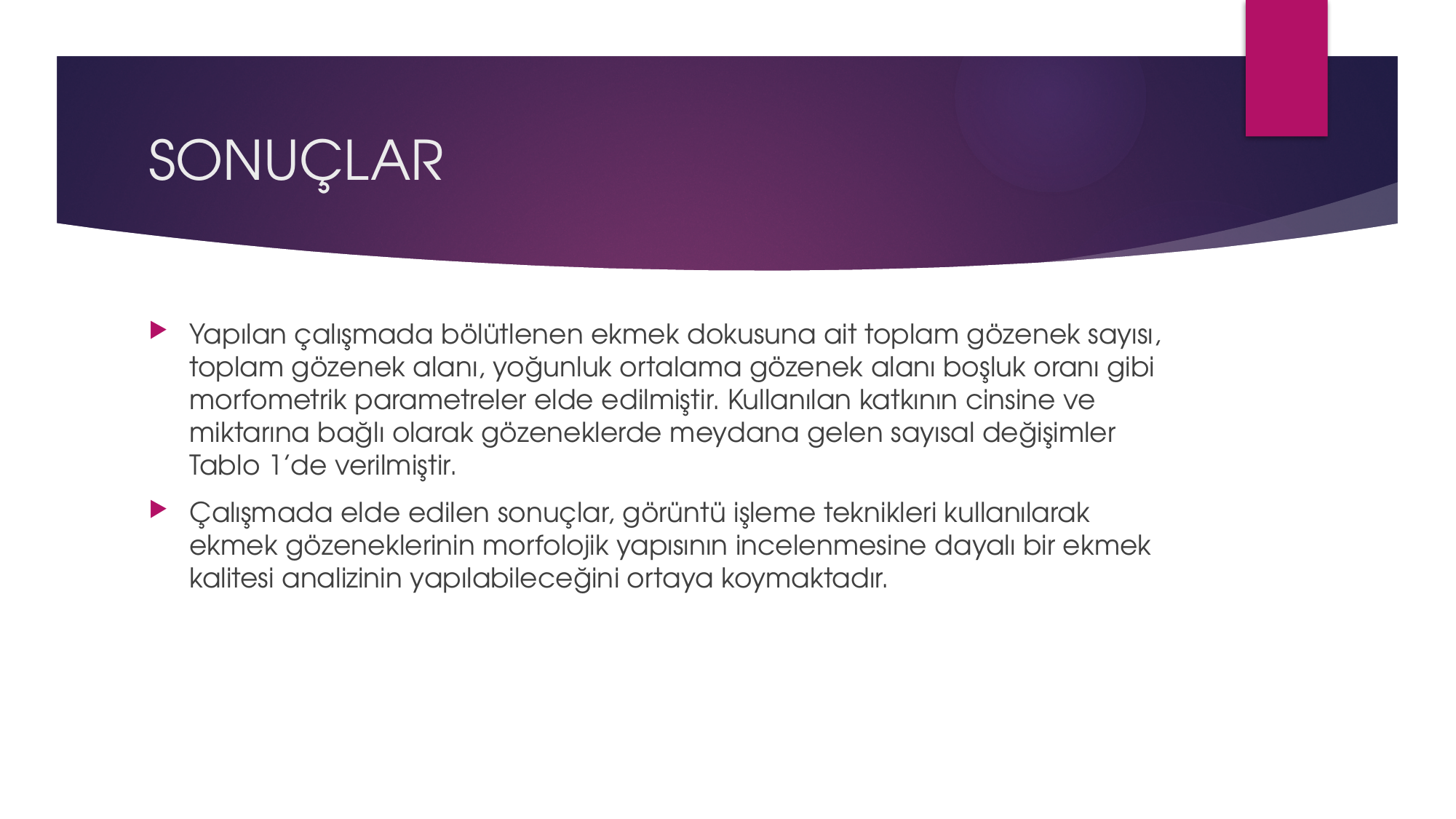

# SONUÇLAR
Yapılan çalışmada bölütlenen ekmek dokusuna ait toplam gözenek sayısı, toplam gözenek alanı, yoğunluk ortalama gözenek alanı boşluk oranı gibi morfometrik parametreler elde edilmiştir. Kullanılan katkının cinsine ve miktarına bağlı olarak gözeneklerde meydana gelen sayısal değişimler Tablo 1’de verilmiştir.
Çalışmada elde edilen sonuçlar, görüntü işleme teknikleri kullanılarak ekmek gözeneklerinin morfolojik yapısının incelenmesine dayalı bir ekmek kalitesi analizinin yapılabileceğini ortaya koymaktadır.